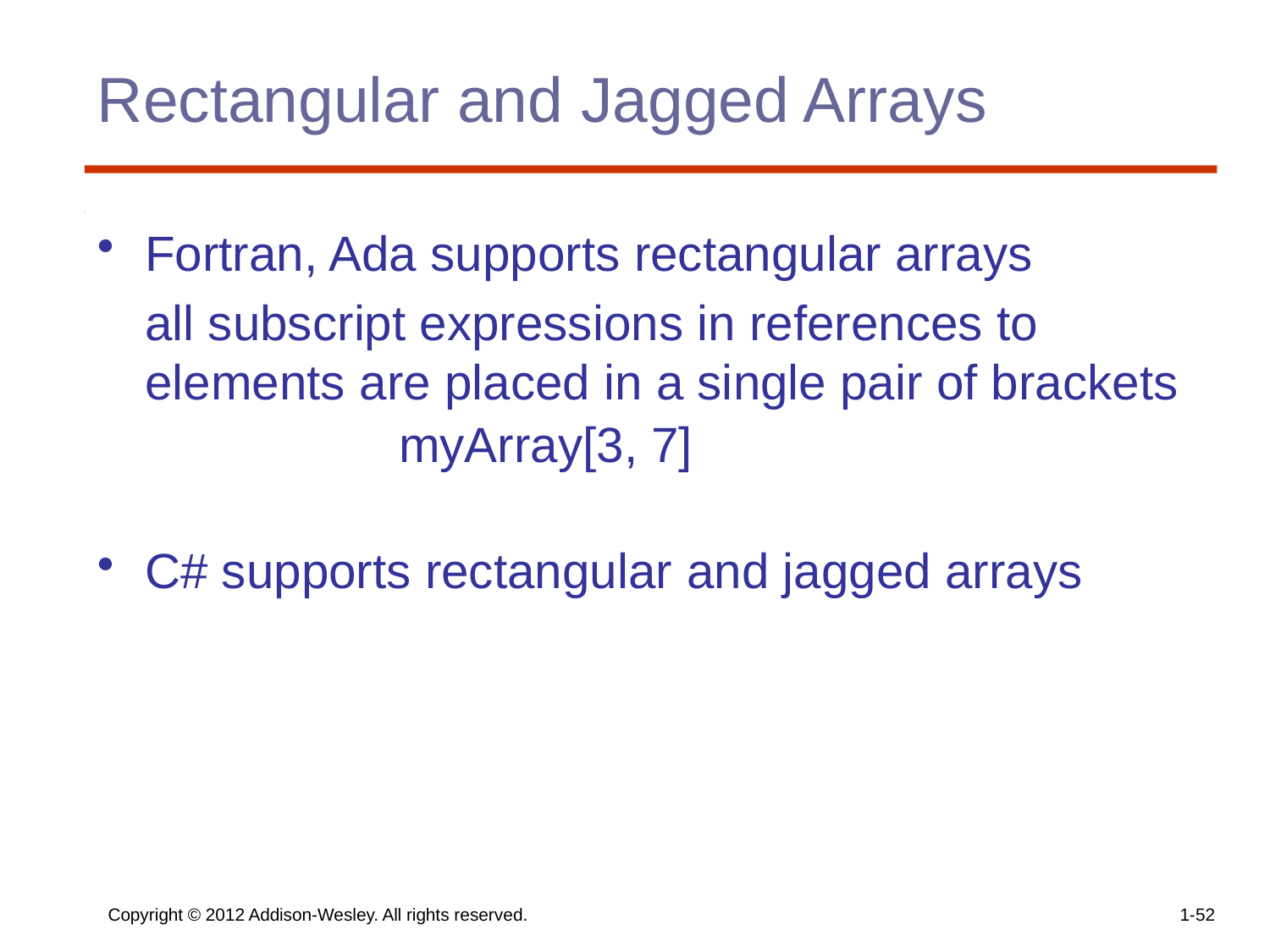

# Rectangular and Jagged Arrays
Fortran, Ada supports rectangular arrays
	all subscript expressions in references to elements are placed in a single pair of brackets
			myArray[3, 7]

C# supports rectangular and jagged arrays
Copyright © 2012 Addison-Wesley. All rights reserved.
1-52